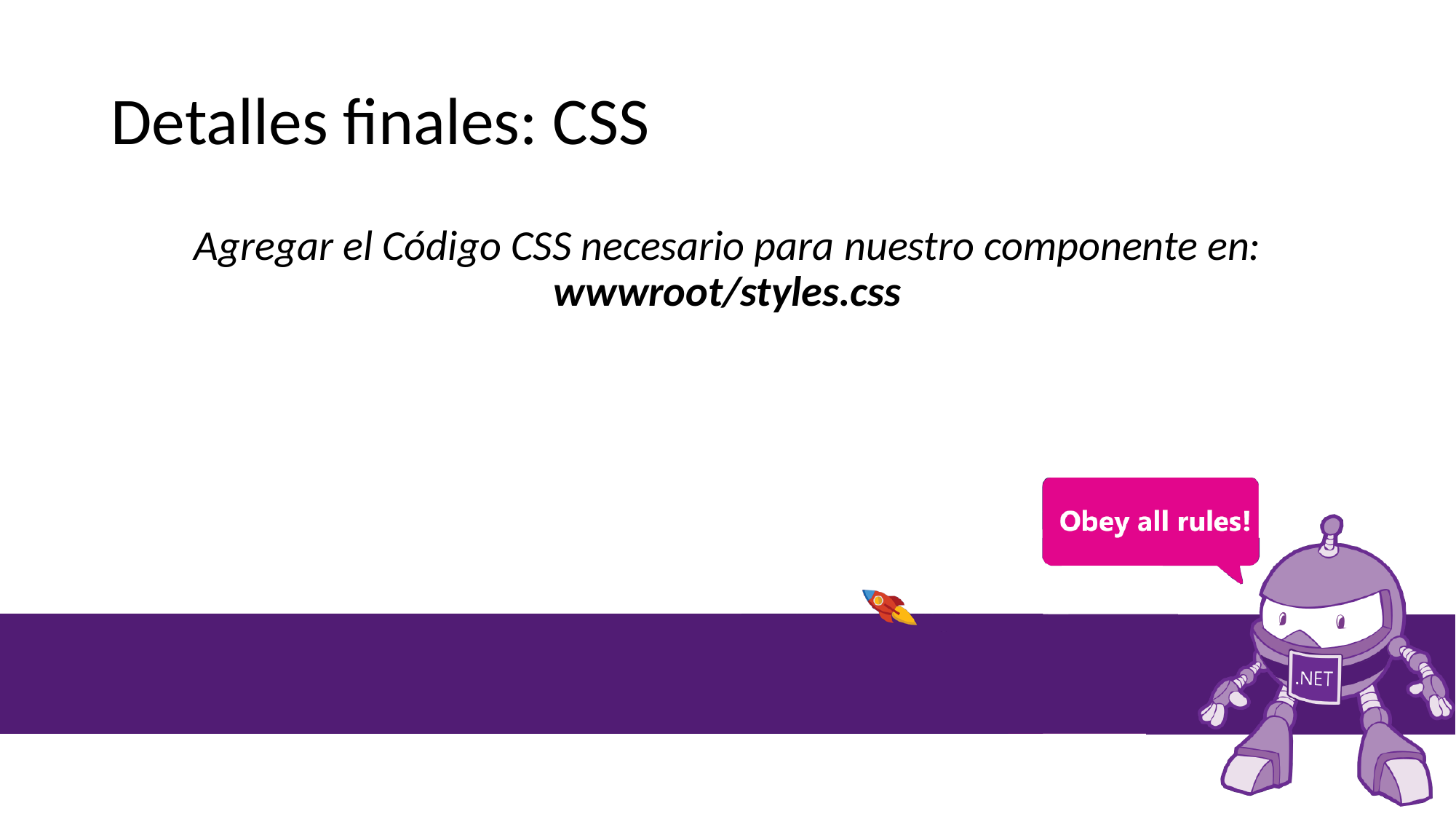

# Detalles finales: CSS
Agregar el Código CSS necesario para nuestro componente en: wwwroot/styles.css